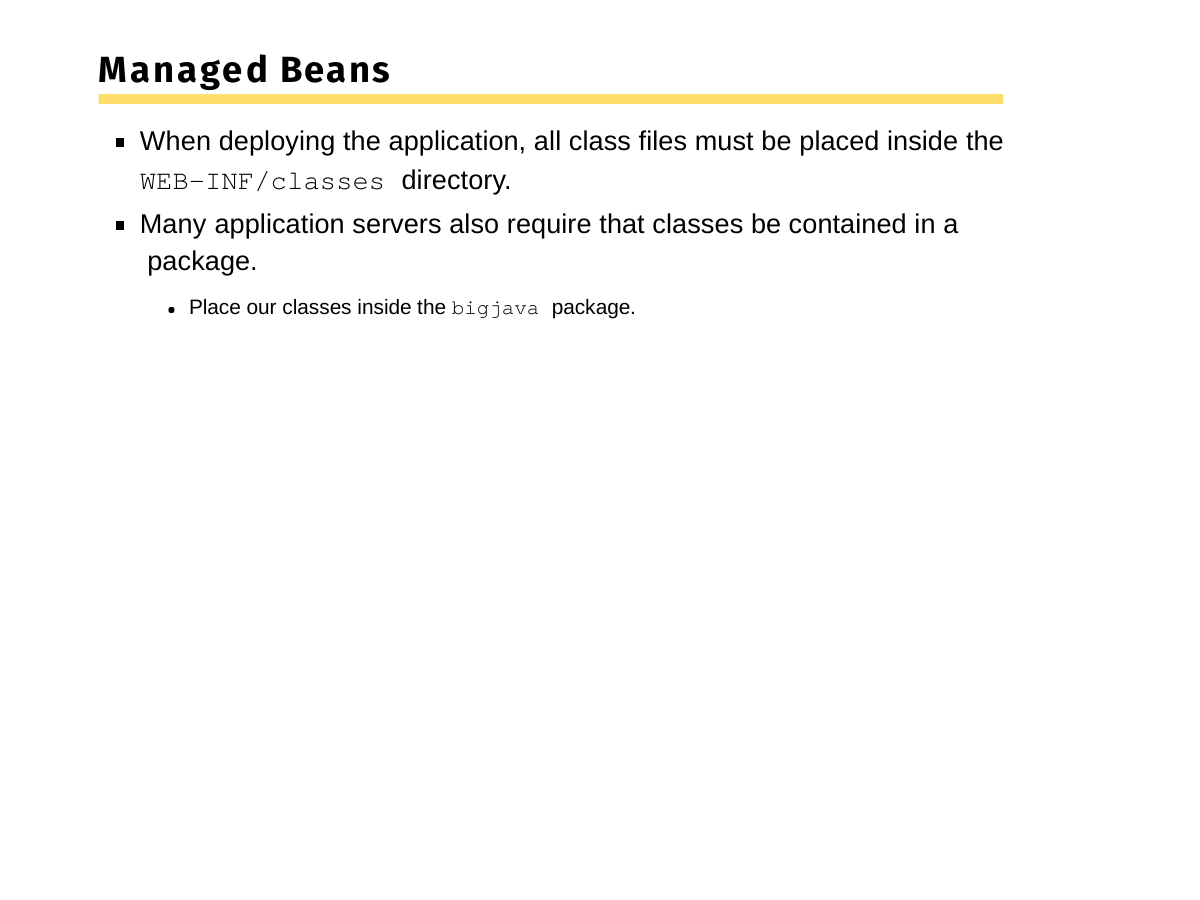

# Managed Beans
When deploying the application, all class files must be placed inside the
WEB-INF/classes directory.
Many application servers also require that classes be contained in a  package.
Place our classes inside the bigjava package.